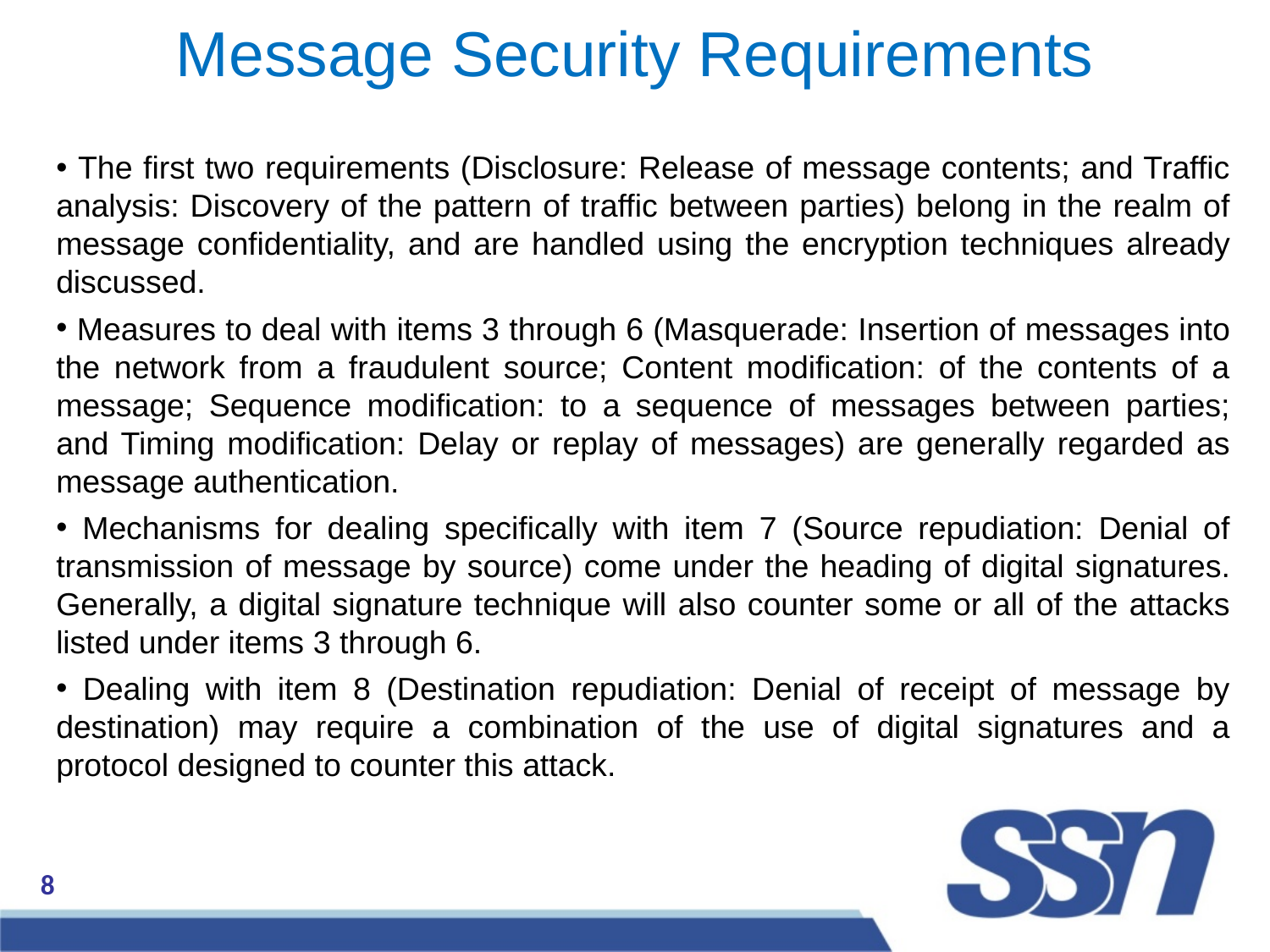

Message Security Requirements
 The first two requirements (Disclosure: Release of message contents; and Traffic analysis: Discovery of the pattern of traffic between parties) belong in the realm of message confidentiality, and are handled using the encryption techniques already discussed.
 Measures to deal with items 3 through 6 (Masquerade: Insertion of messages into the network from a fraudulent source; Content modification: of the contents of a message; Sequence modification: to a sequence of messages between parties; and Timing modification: Delay or replay of messages) are generally regarded as message authentication.
 Mechanisms for dealing specifically with item 7 (Source repudiation: Denial of transmission of message by source) come under the heading of digital signatures. Generally, a digital signature technique will also counter some or all of the attacks listed under items 3 through 6.
 Dealing with item 8 (Destination repudiation: Denial of receipt of message by destination) may require a combination of the use of digital signatures and a protocol designed to counter this attack.